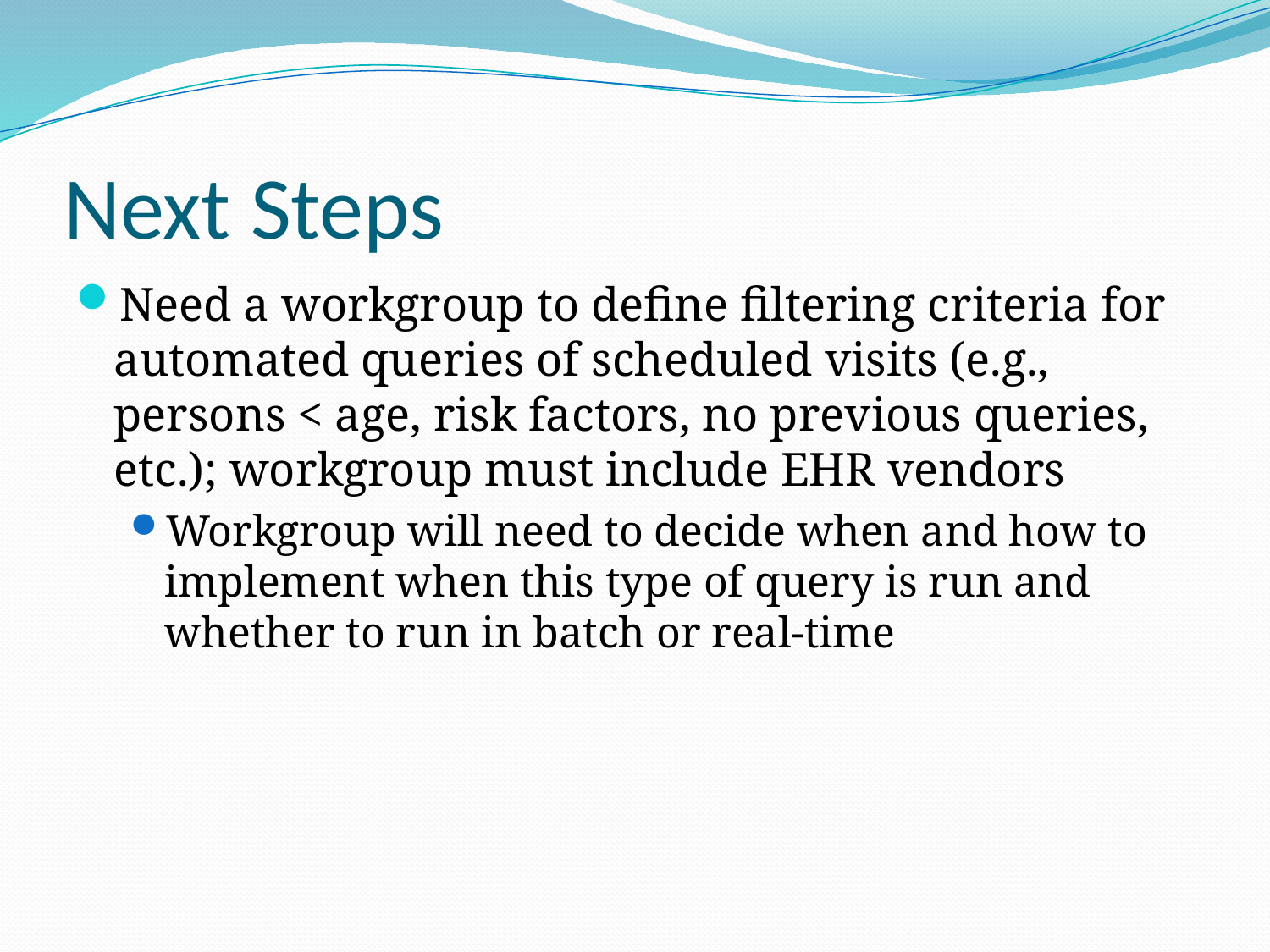

# Next Steps
Need a workgroup to define filtering criteria for automated queries of scheduled visits (e.g., persons < age, risk factors, no previous queries, etc.); workgroup must include EHR vendors
Workgroup will need to decide when and how to implement when this type of query is run and whether to run in batch or real-time